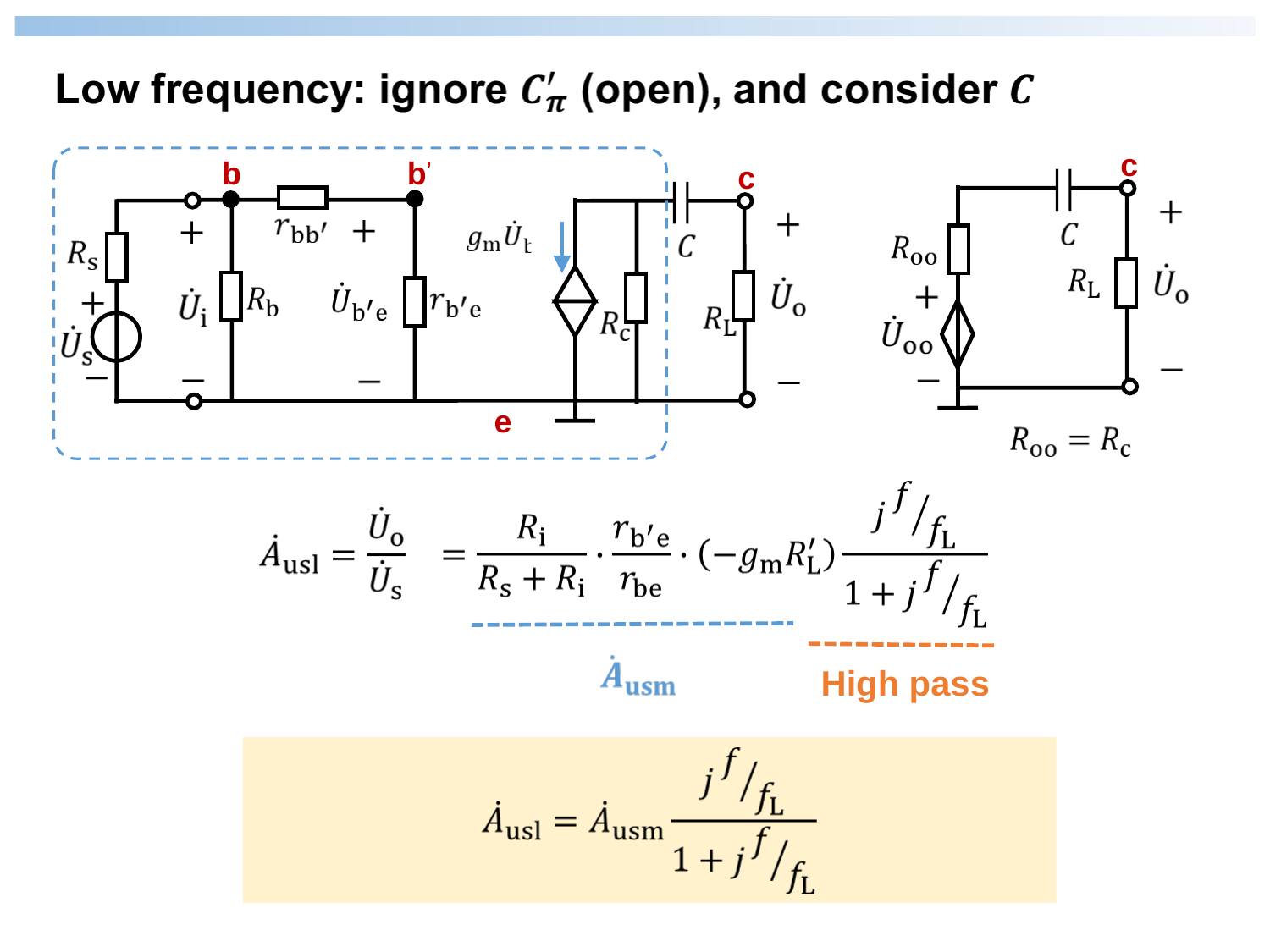

c

b
b’
c

e

High pass